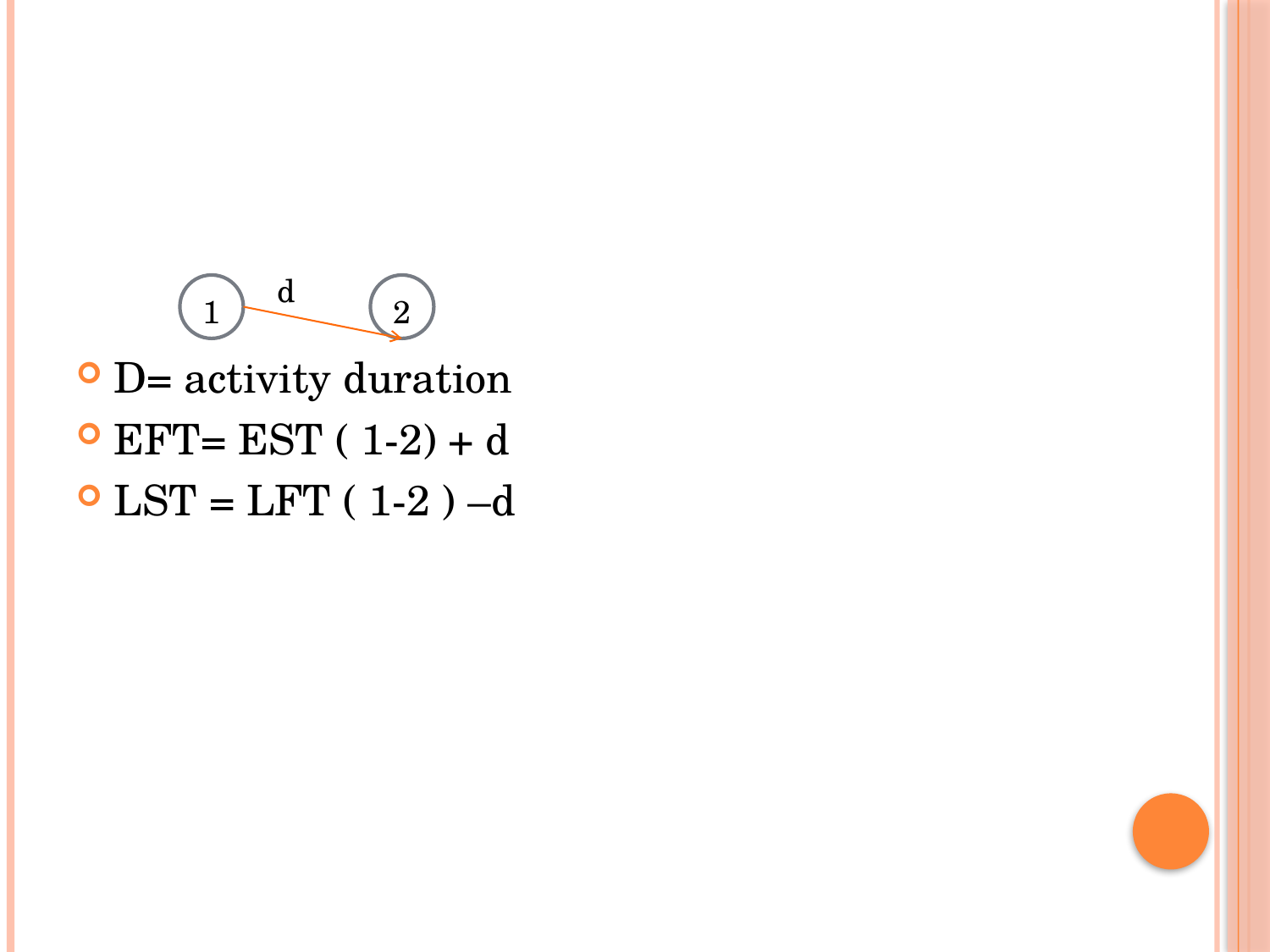

#

D= activity duration
EFT= EST ( 1-2) + d
LST = LFT ( 1-2 ) –d
d

1
2